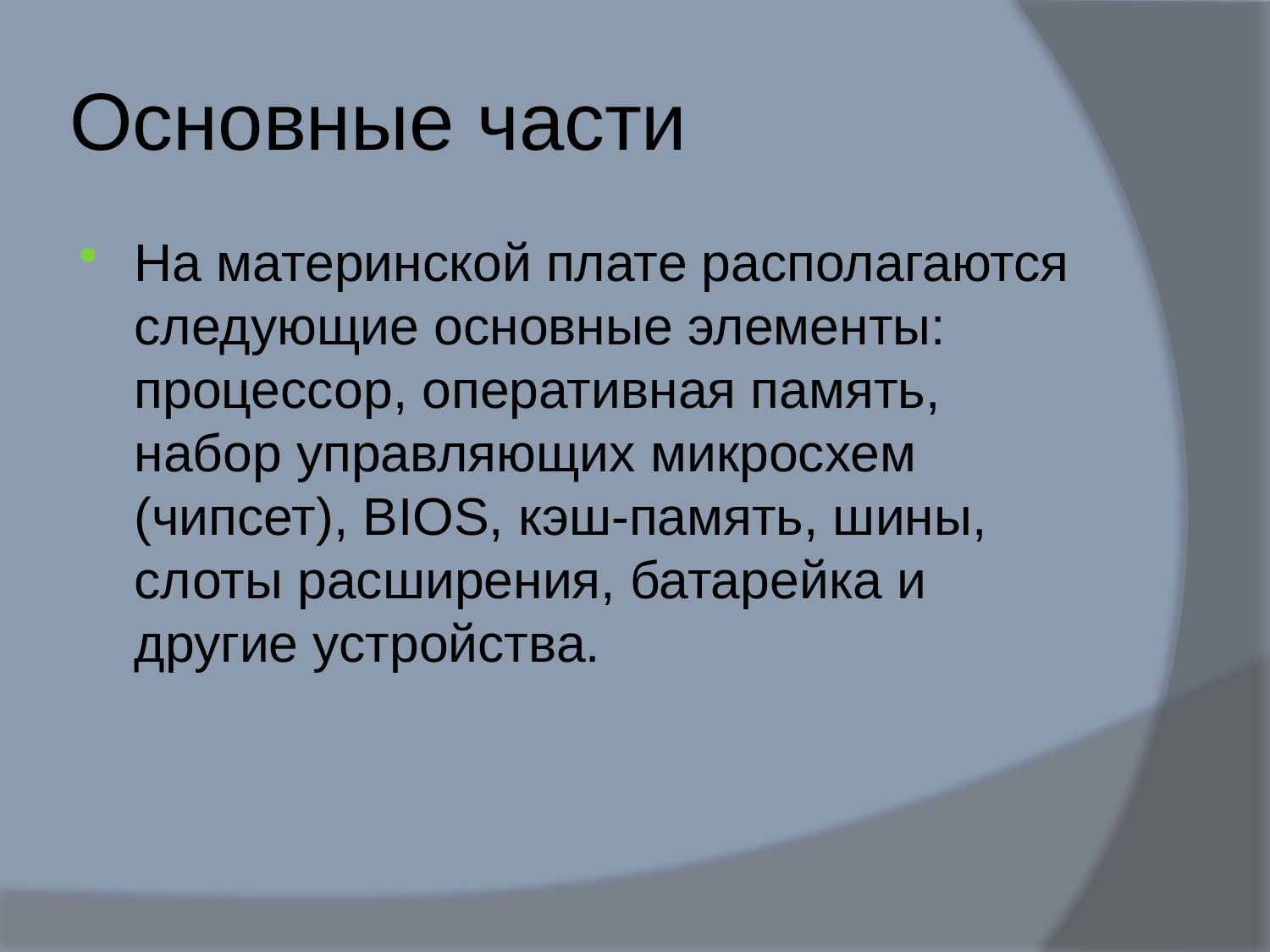

# Основные части
На материнской плате располагаются следующие основные элементы: процессор, оперативная память, набор управляющих микросхем (чипсет), BIOS, кэш-память, шины, слоты расширения, батарейка и другие устройства.